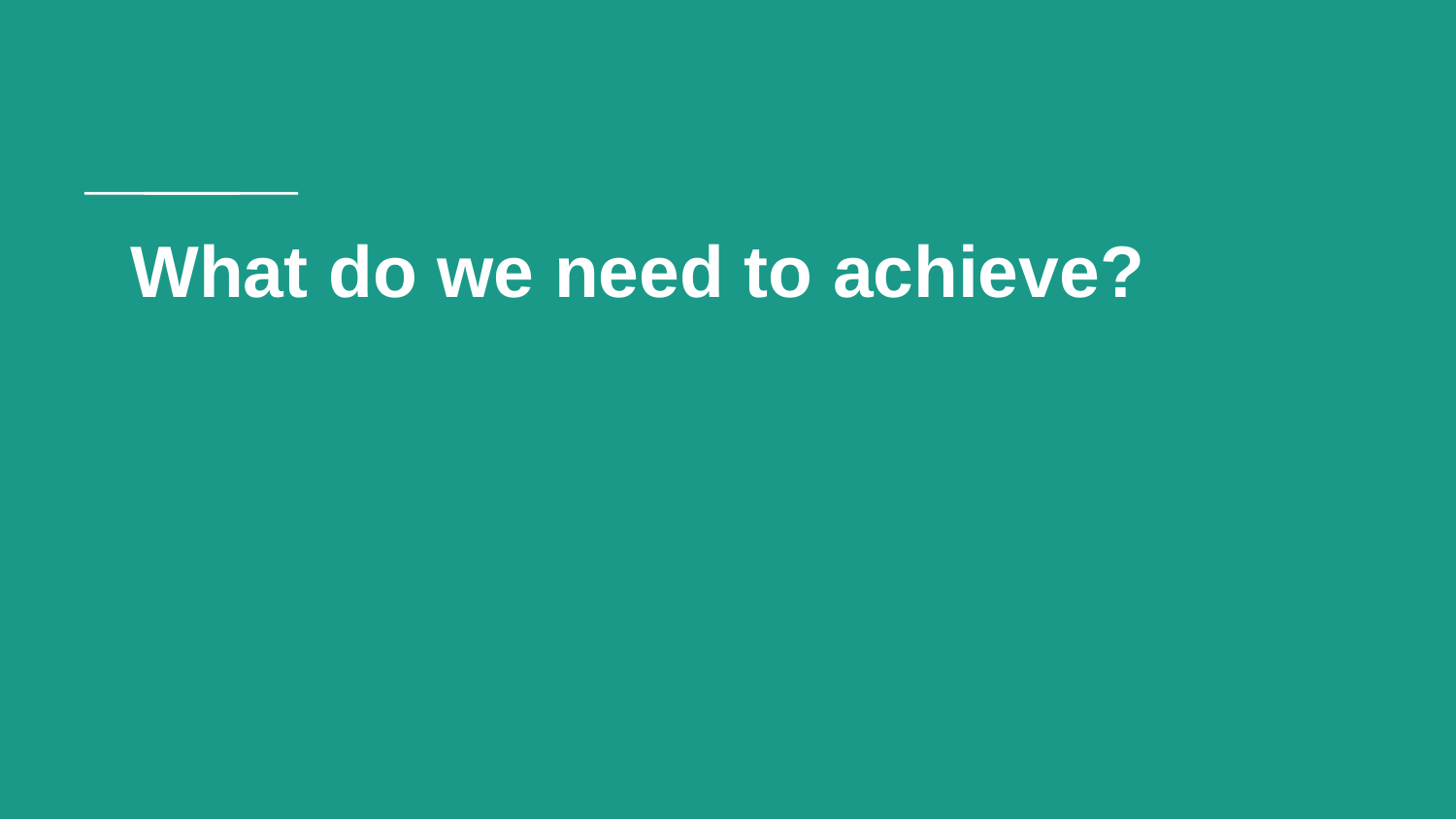

# What do we need to achieve?